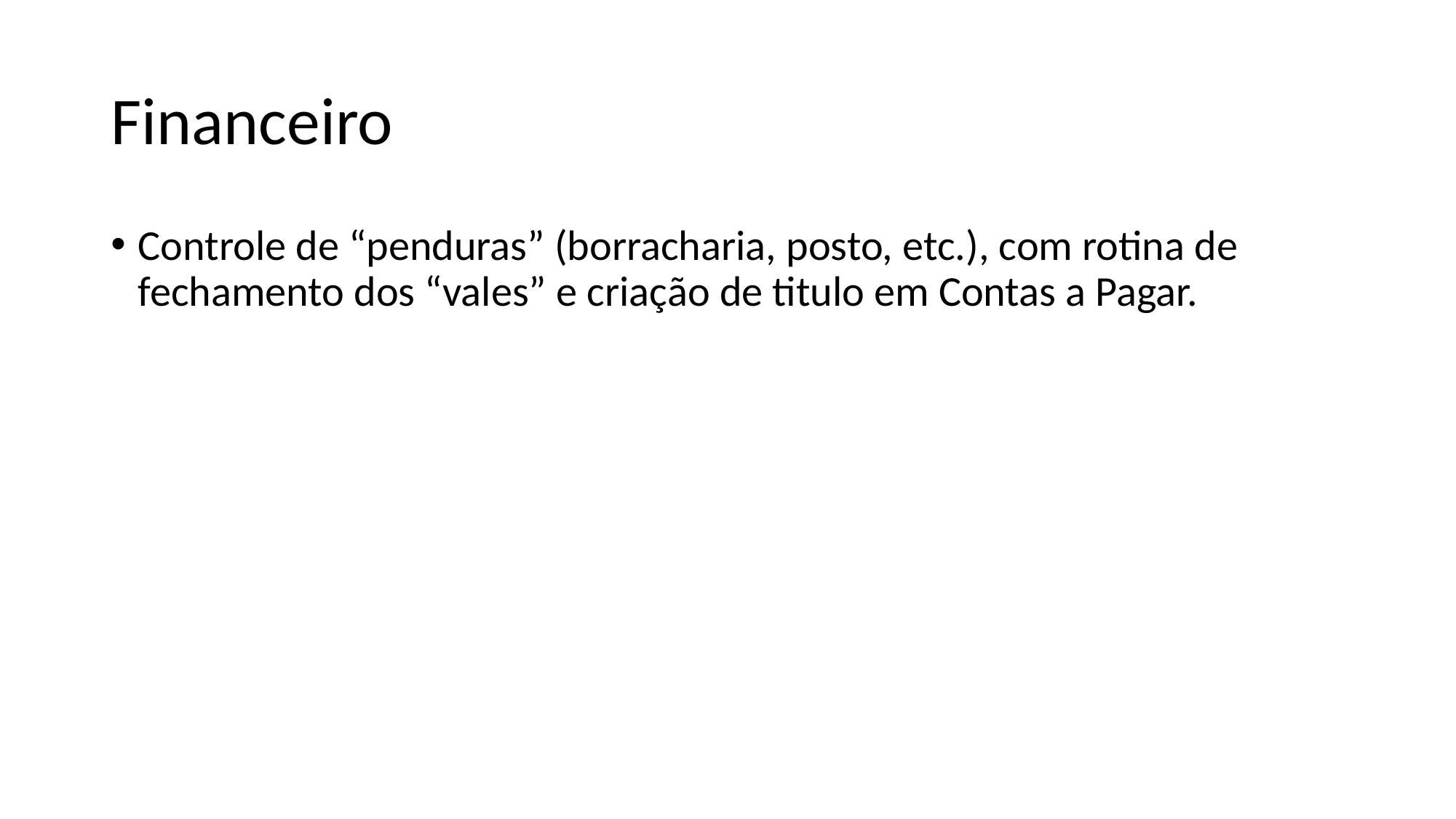

# Financeiro
Controle de “penduras” (borracharia, posto, etc.), com rotina de fechamento dos “vales” e criação de titulo em Contas a Pagar.